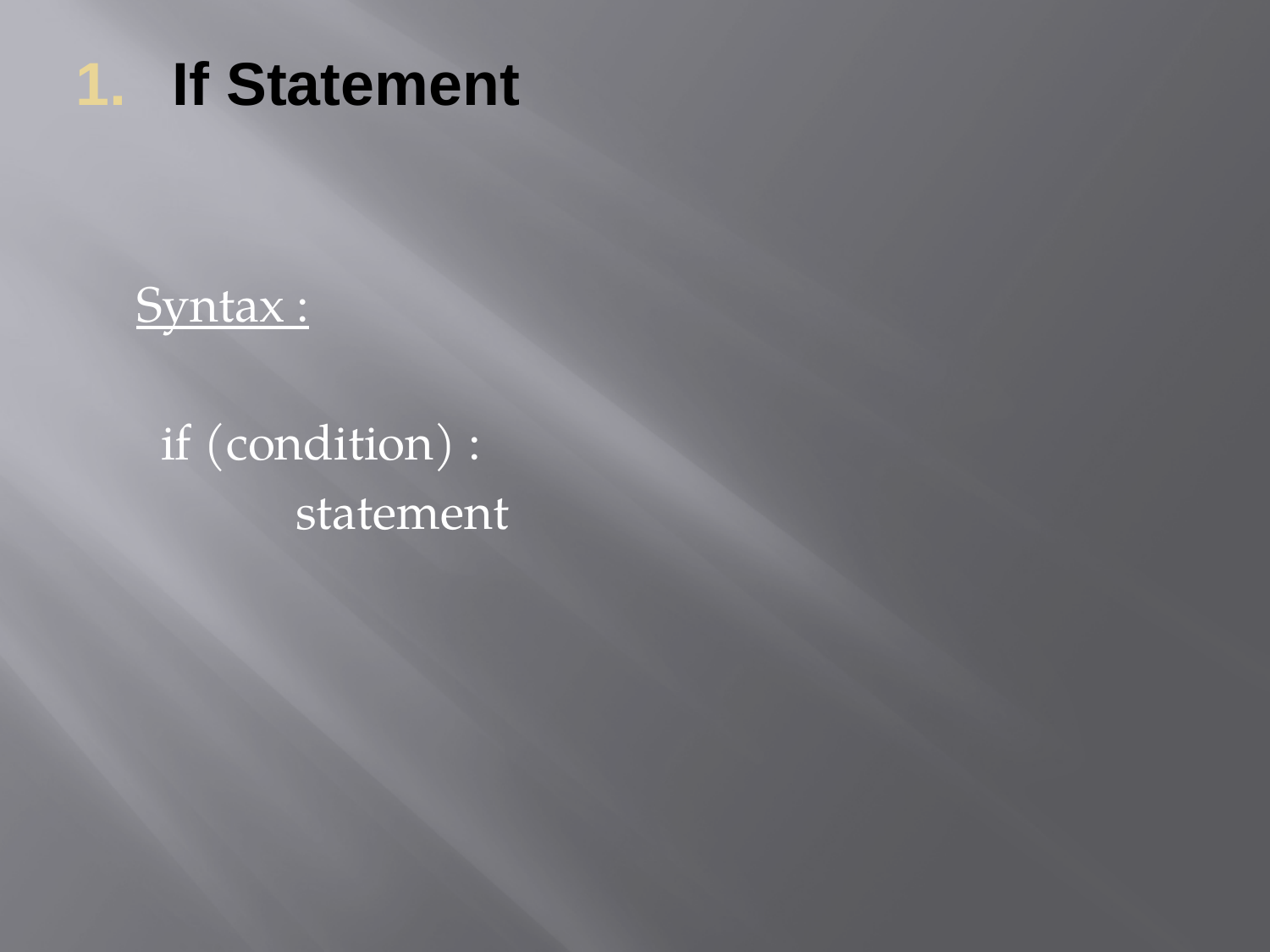

# If Statement
Syntax :

  if (condition) :
             statement